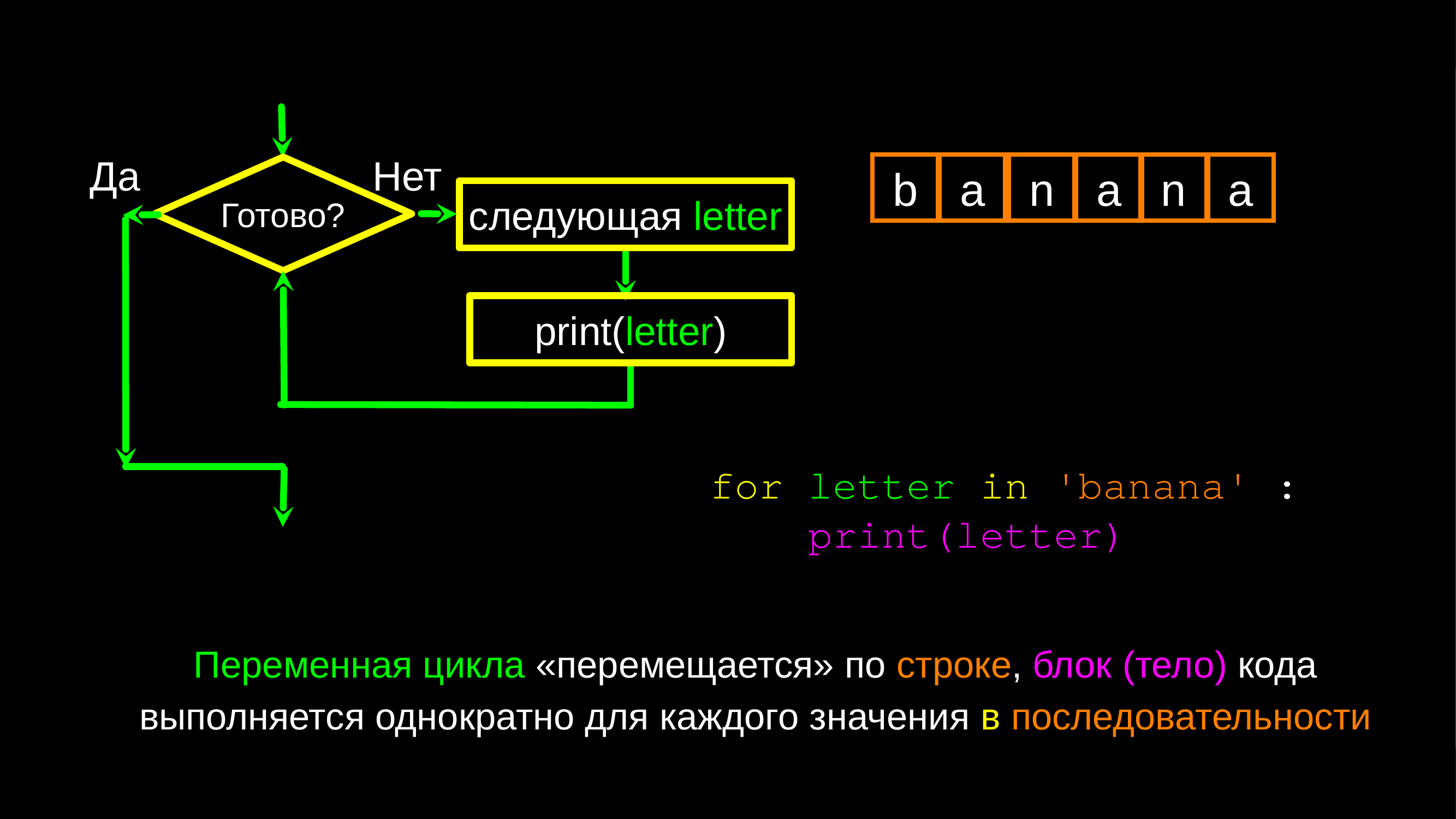

Да
Нет
b
a
n
a
n
a
Готово?
следующая letter
print(letter)
for letter in 'banana' :
    print(letter)
Переменная цикла «перемещается» по строке, блок (тело) кода выполняется однократно для каждого значения в последовательности